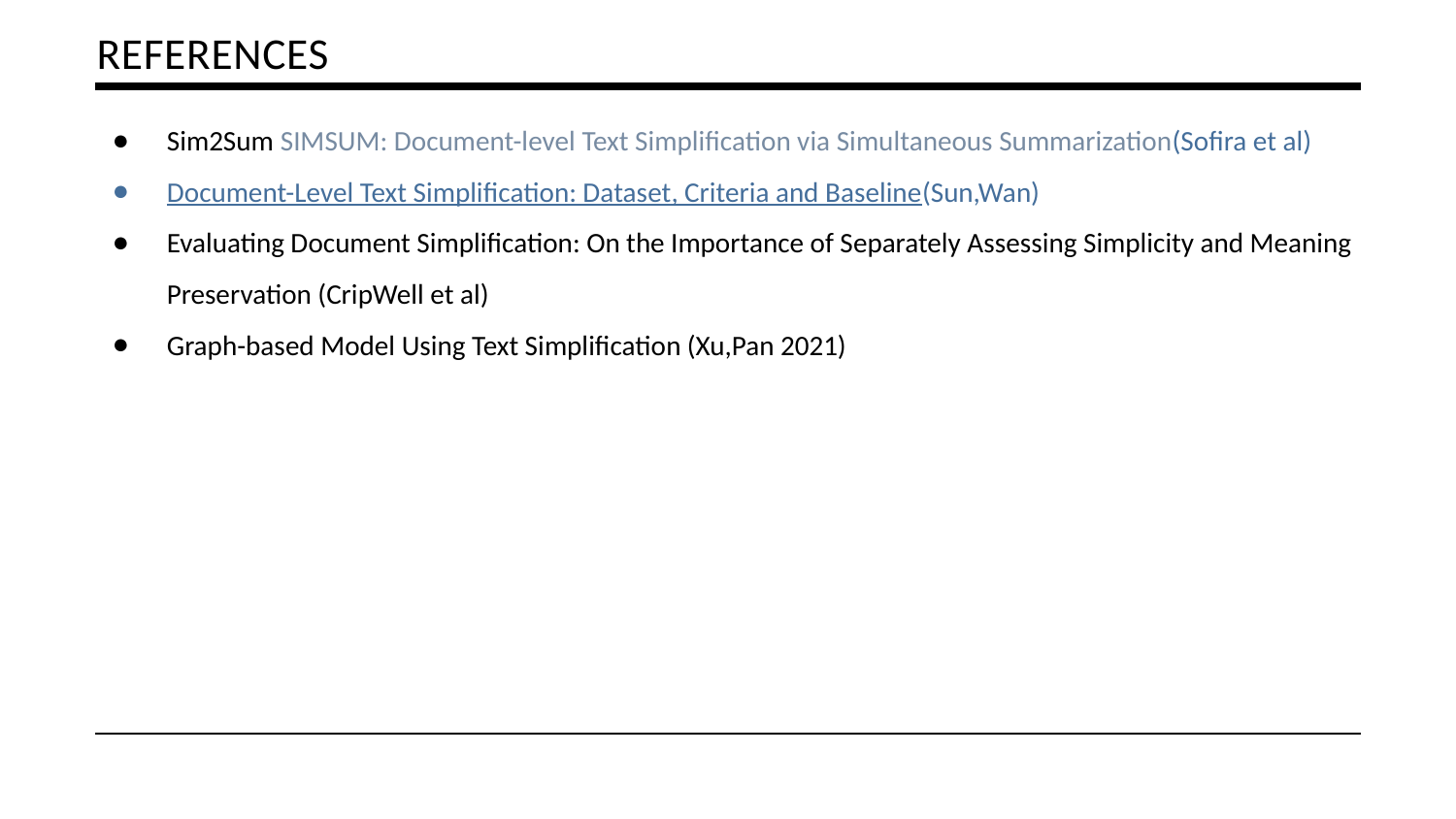

references
Sim2Sum SIMSUM: Document-level Text Simplification via Simultaneous Summarization(Sofira et al)
Document-Level Text Simplification: Dataset, Criteria and Baseline(Sun,Wan)
Evaluating Document Simplification: On the Importance of Separately Assessing Simplicity and Meaning Preservation (CripWell et al)
Graph-based Model Using Text Simplification (Xu,Pan 2021)